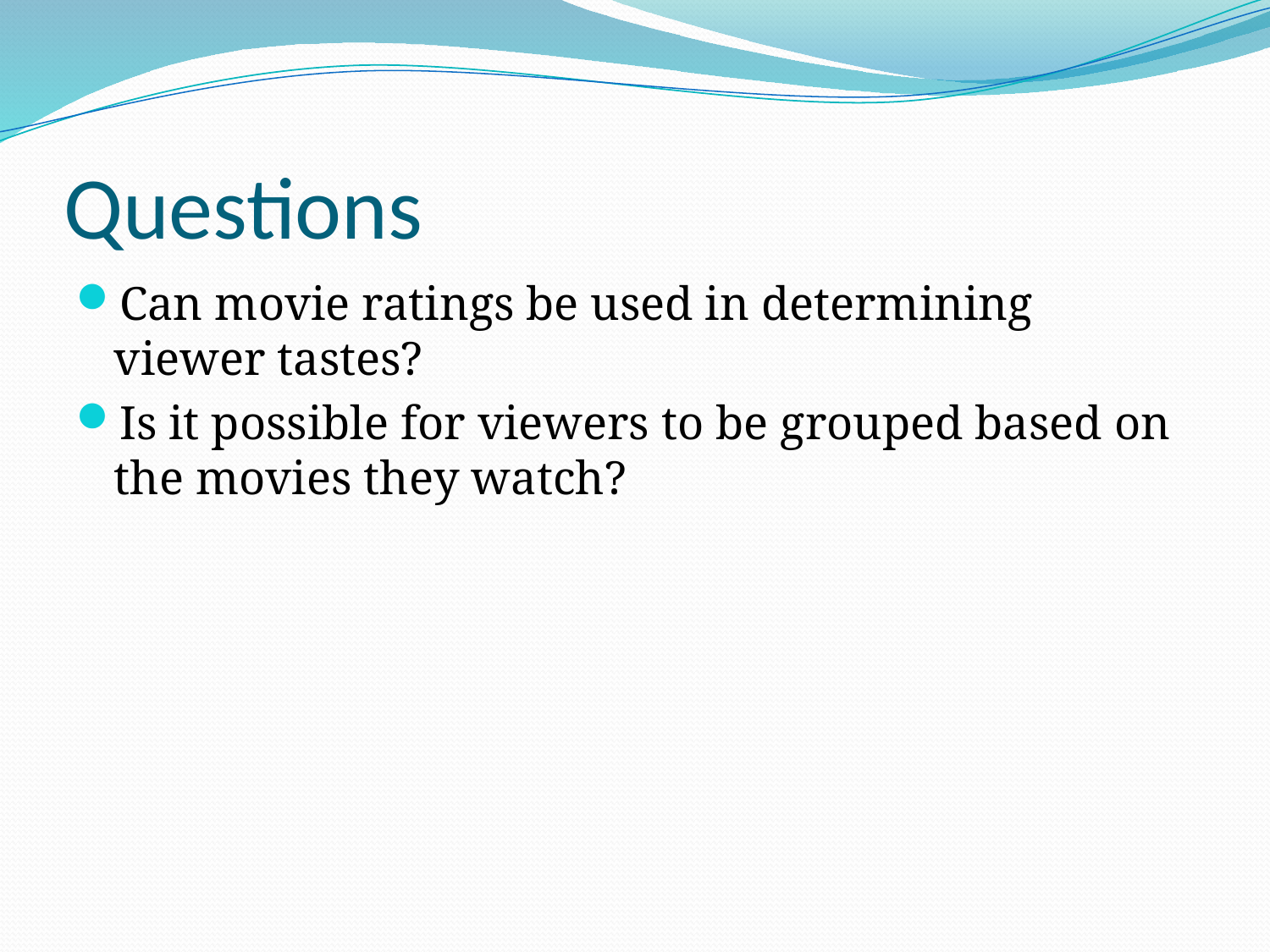

# Questions
Can movie ratings be used in determining viewer tastes?
Is it possible for viewers to be grouped based on the movies they watch?